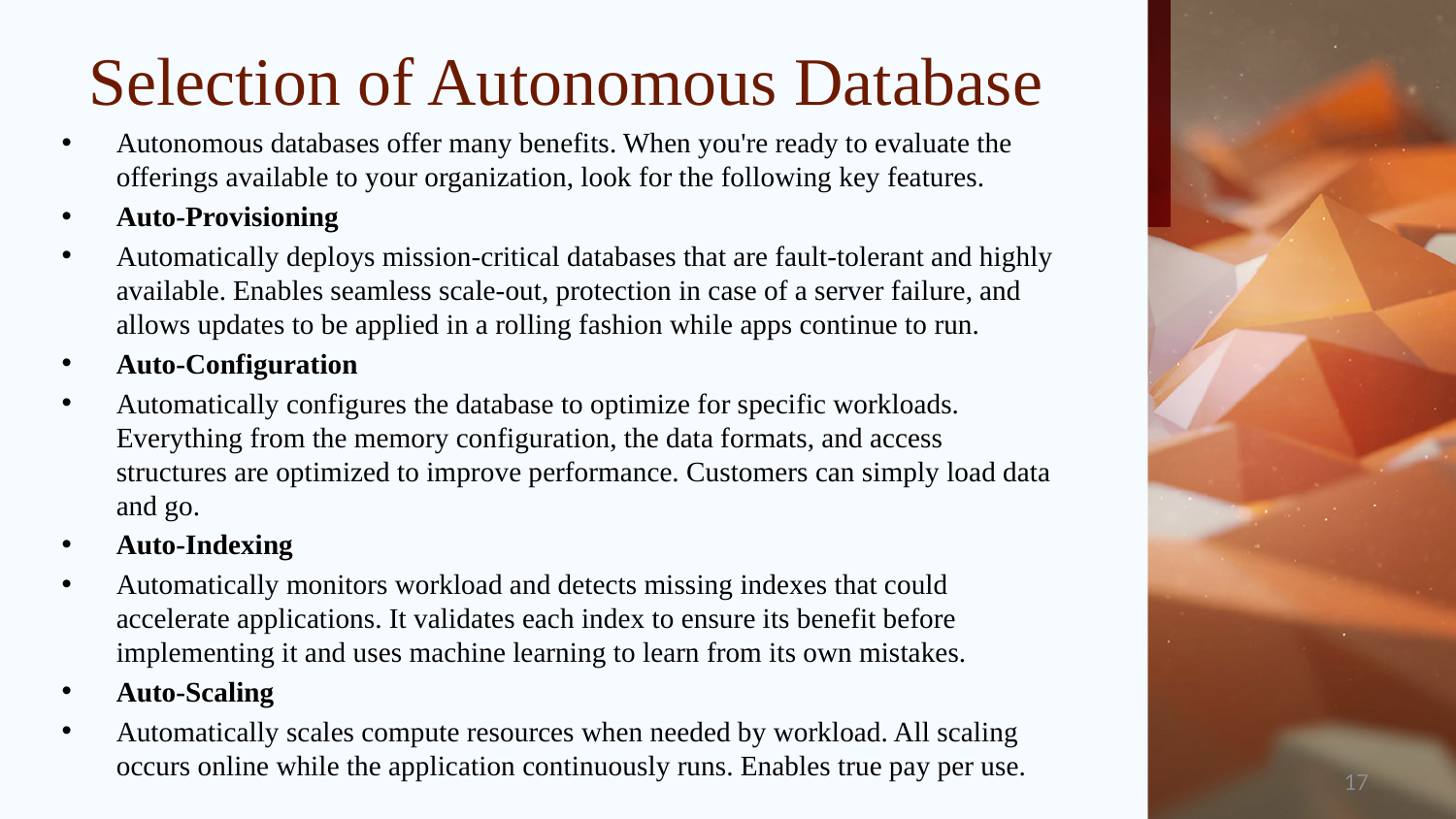

# Selection of Autonomous Database
Autonomous databases offer many benefits. When you're ready to evaluate the offerings available to your organization, look for the following key features.
Auto-Provisioning
Automatically deploys mission-critical databases that are fault-tolerant and highly available. Enables seamless scale-out, protection in case of a server failure, and allows updates to be applied in a rolling fashion while apps continue to run.
Auto-Configuration
Automatically configures the database to optimize for specific workloads. Everything from the memory configuration, the data formats, and access structures are optimized to improve performance. Customers can simply load data and go.
Auto-Indexing
Automatically monitors workload and detects missing indexes that could accelerate applications. It validates each index to ensure its benefit before implementing it and uses machine learning to learn from its own mistakes.
Auto-Scaling
Automatically scales compute resources when needed by workload. All scaling occurs online while the application continuously runs. Enables true pay per use.

17